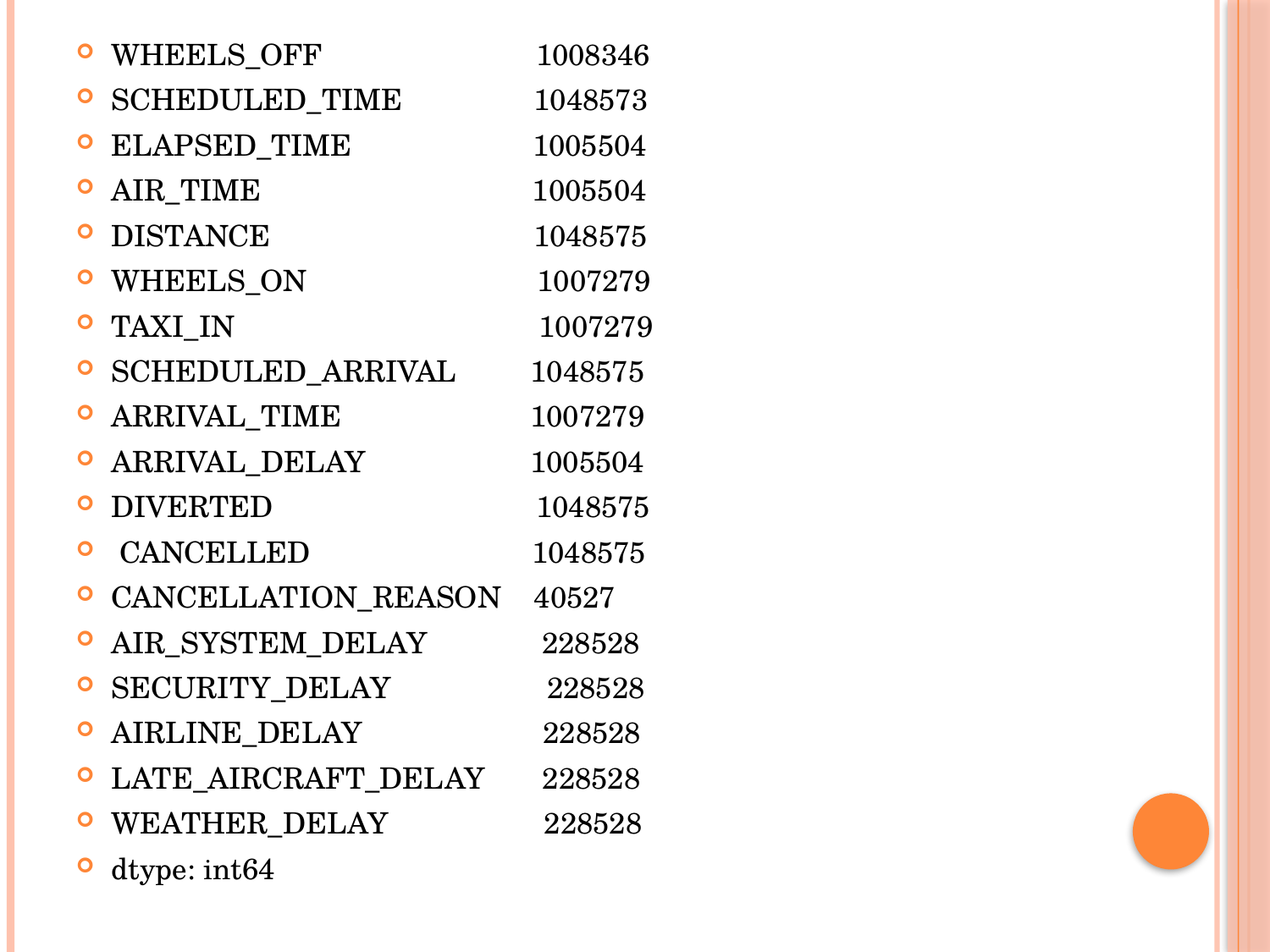

WHEELS_OFF                          1008346
SCHEDULED_TIME                1048573
ELAPSED_TIME                      1005504
AIR_TIME                                 1005504
DISTANCE                                1048575
WHEELS_ON                            1007279
TAXI_IN                                     1007279
SCHEDULED_ARRIVAL         1048575
ARRIVAL_TIME                       1007279
ARRIVAL_DELAY                    1005504
DIVERTED                                1048575
 CANCELLED                           1048575
CANCELLATION_REASON    40527
AIR_SYSTEM_DELAY              228528
SECURITY_DELAY                   228528
AIRLINE_DELAY                      228528
LATE_AIRCRAFT_DELAY       228528
WEATHER_DELAY                   228528
dtype: int64